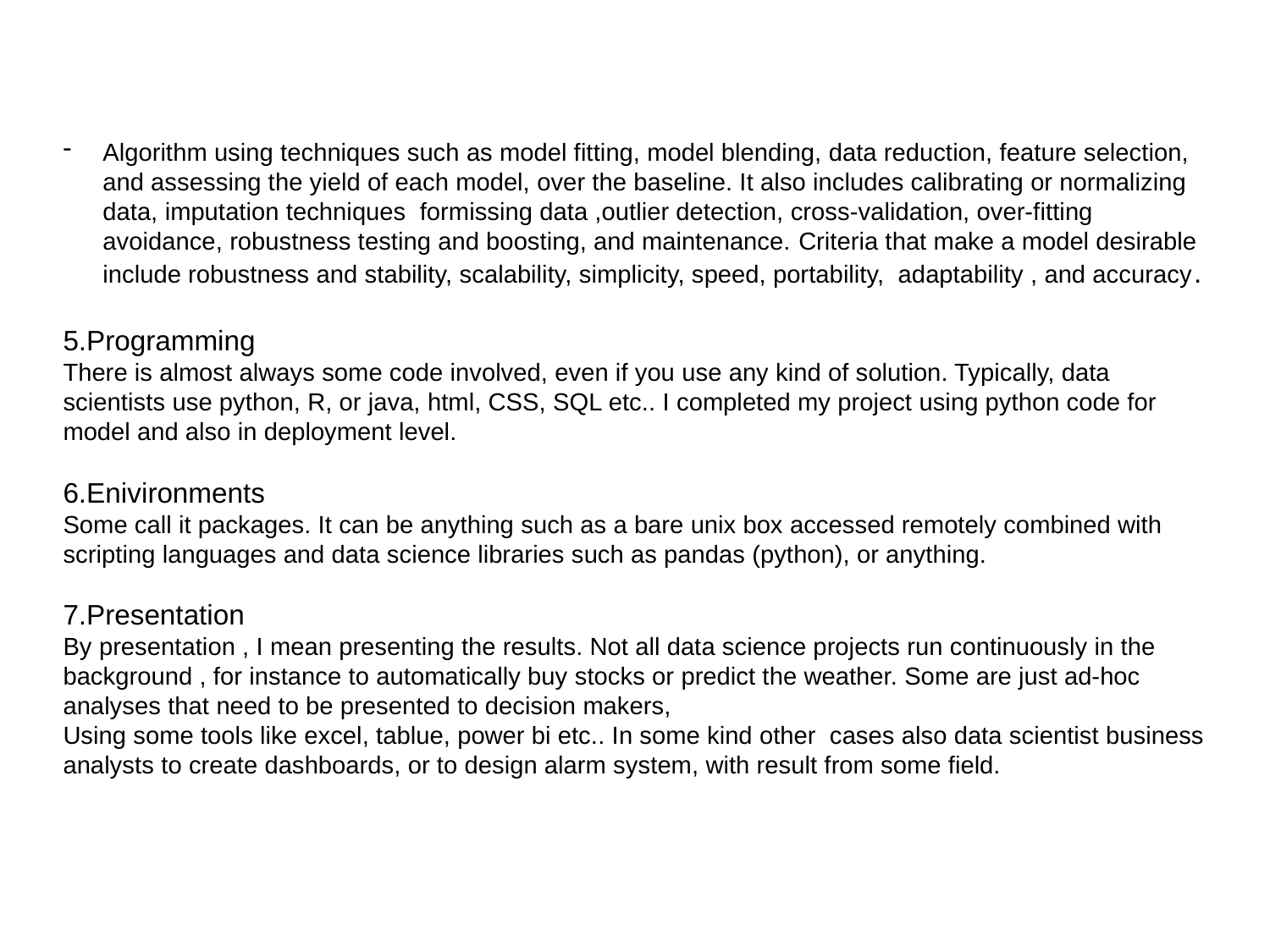

#
Algorithm using techniques such as model fitting, model blending, data reduction, feature selection, and assessing the yield of each model, over the baseline. It also includes calibrating or normalizing data, imputation techniques  formissing data ,outlier detection, cross-validation, over-fitting avoidance, robustness testing and boosting, and maintenance. Criteria that make a model desirable include robustness and stability, scalability, simplicity, speed, portability,  adaptability , and accuracy.

5.Programming
There is almost always some code involved, even if you use any kind of solution. Typically, data scientists use python, R, or java, html, CSS, SQL etc.. I completed my project using python code for model and also in deployment level.

6.Enivironments
Some call it packages. It can be anything such as a bare unix box accessed remotely combined with scripting languages and data science libraries such as pandas (python), or anything.

7.Presentation
By presentation , I mean presenting the results. Not all data science projects run continuously in the background , for instance to automatically buy stocks or predict the weather. Some are just ad-hoc analyses that need to be presented to decision makers,
Using some tools like excel, tablue, power bi etc.. In some kind other  cases also data scientist business analysts to create dashboards, or to design alarm system, with result from some field.